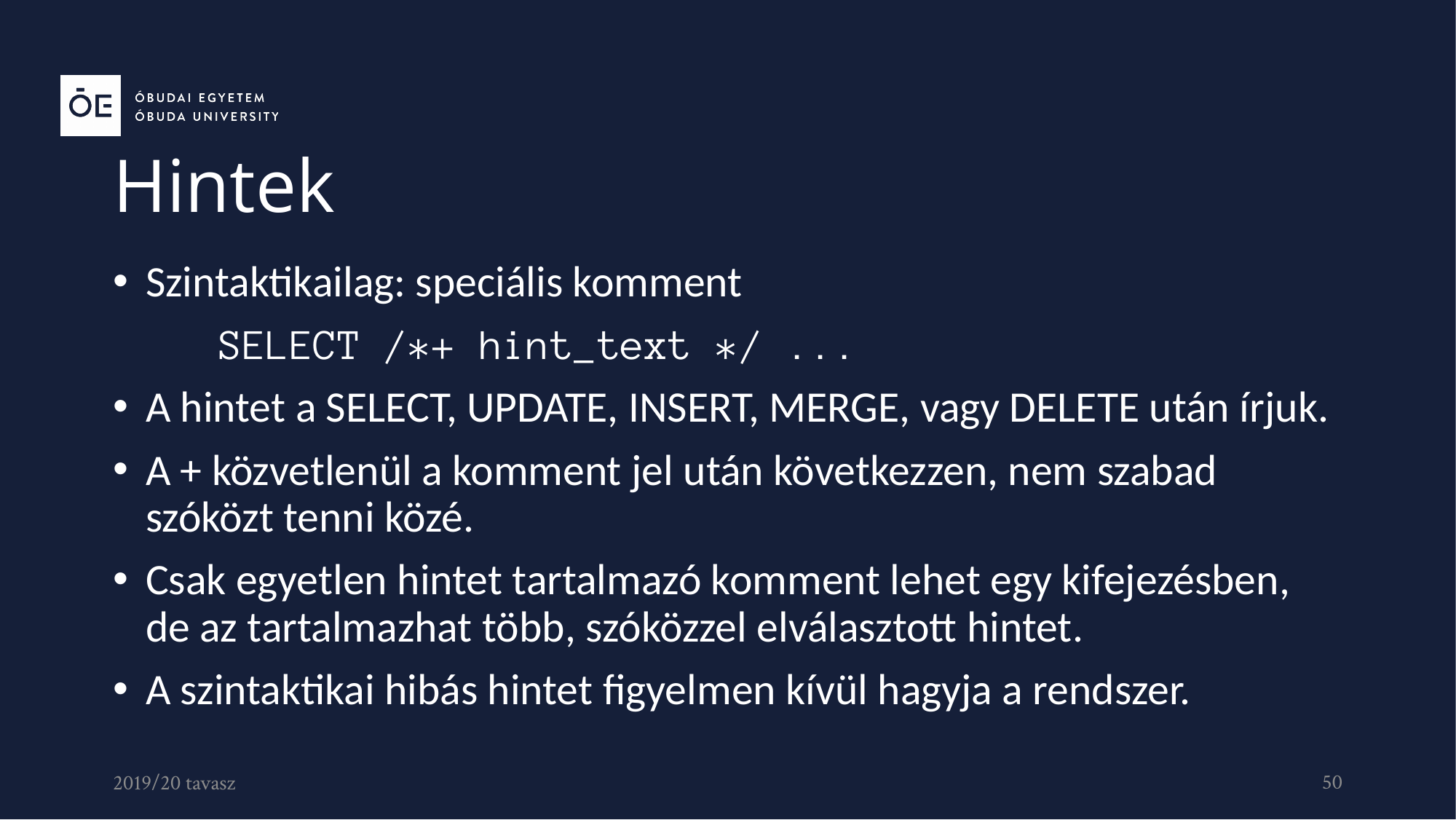

Hintek
Szintaktikailag: speciális komment
	SELECT /*+ hint_text */ ...
A hintet a SELECT, UPDATE, INSERT, MERGE, vagy DELETE után írjuk.
A + közvetlenül a komment jel után következzen, nem szabad szóközt tenni közé.
Csak egyetlen hintet tartalmazó komment lehet egy kifejezésben, de az tartalmazhat több, szóközzel elválasztott hintet.
A szintaktikai hibás hintet figyelmen kívül hagyja a rendszer.

2019/20 tavasz
50